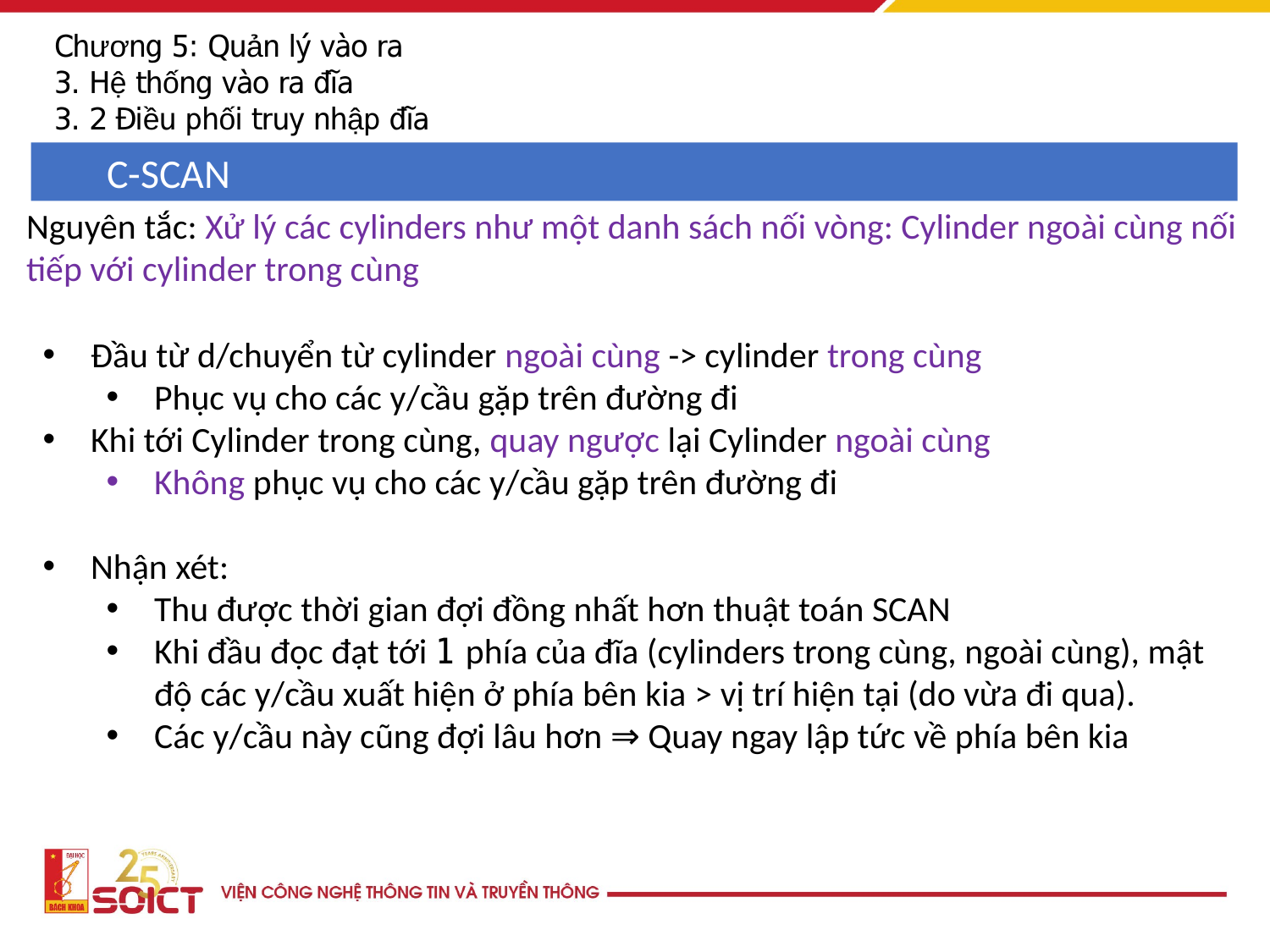

Chương 5: Quản lý vào ra
3. Hệ thống vào ra đĩa
3. 2 Điều phối truy nhập đĩa
C-SCAN
Nguyên tắc: Xử lý các cylinders như một danh sách nối vòng: Cylinder ngoài cùng nối tiếp với cylinder trong cùng

Đầu từ d/chuyển từ cylinder ngoài cùng -> cylinder trong cùng
Phục vụ cho các y/cầu gặp trên đường đi
Khi tới Cylinder trong cùng, quay ngược lại Cylinder ngoài cùng
Không phục vụ cho các y/cầu gặp trên đường đi

Nhận xét:
Thu được thời gian đợi đồng nhất hơn thuật toán SCAN
Khi đầu đọc đạt tới 1 phía của đĩa (cylinders trong cùng, ngoài cùng), mật độ các y/cầu xuất hiện ở phía bên kia > vị trí hiện tại (do vừa đi qua).
Các y/cầu này cũng đợi lâu hơn ⇒ Quay ngay lập tức về phía bên kia